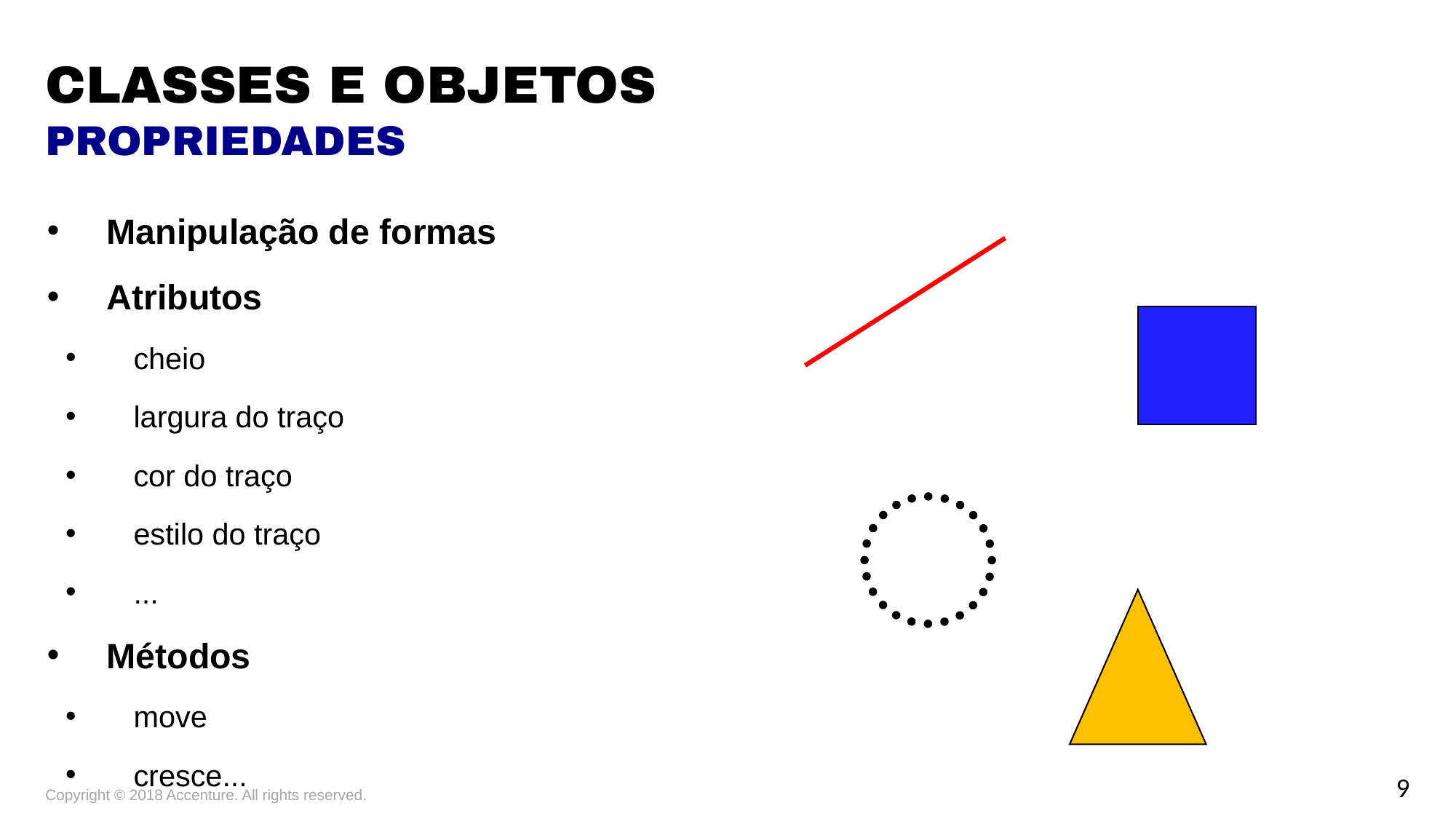

# Classes e objetos Propriedades
Manipulação de formas
Atributos
cheio
largura do traço
cor do traço
estilo do traço
...
Métodos
move
cresce...

Copyright © 2018 Accenture. All rights reserved.
9